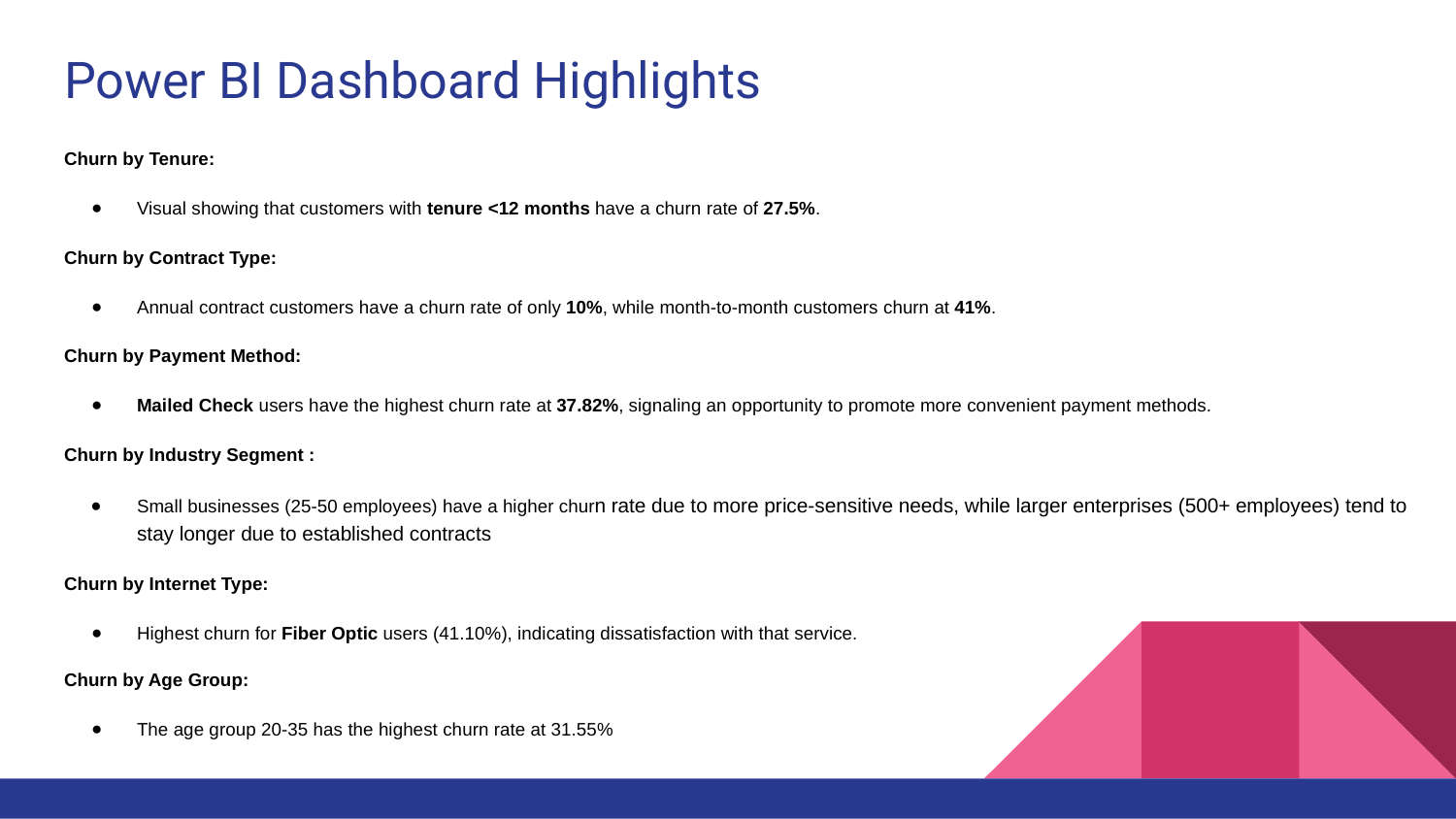

# Power BI Dashboard Highlights

Churn by Tenure:
Visual showing that customers with tenure <12 months have a churn rate of 27.5%.
Churn by Contract Type:
Annual contract customers have a churn rate of only 10%, while month-to-month customers churn at 41%.
Churn by Payment Method:
Mailed Check users have the highest churn rate at 37.82%, signaling an opportunity to promote more convenient payment methods.
Churn by Industry Segment :
Small businesses (25-50 employees) have a higher churn rate due to more price-sensitive needs, while larger enterprises (500+ employees) tend to stay longer due to established contracts
Churn by Internet Type:
Highest churn for Fiber Optic users (41.10%), indicating dissatisfaction with that service​.
Churn by Age Group:
The age group 20-35 has the highest churn rate at 31.55%